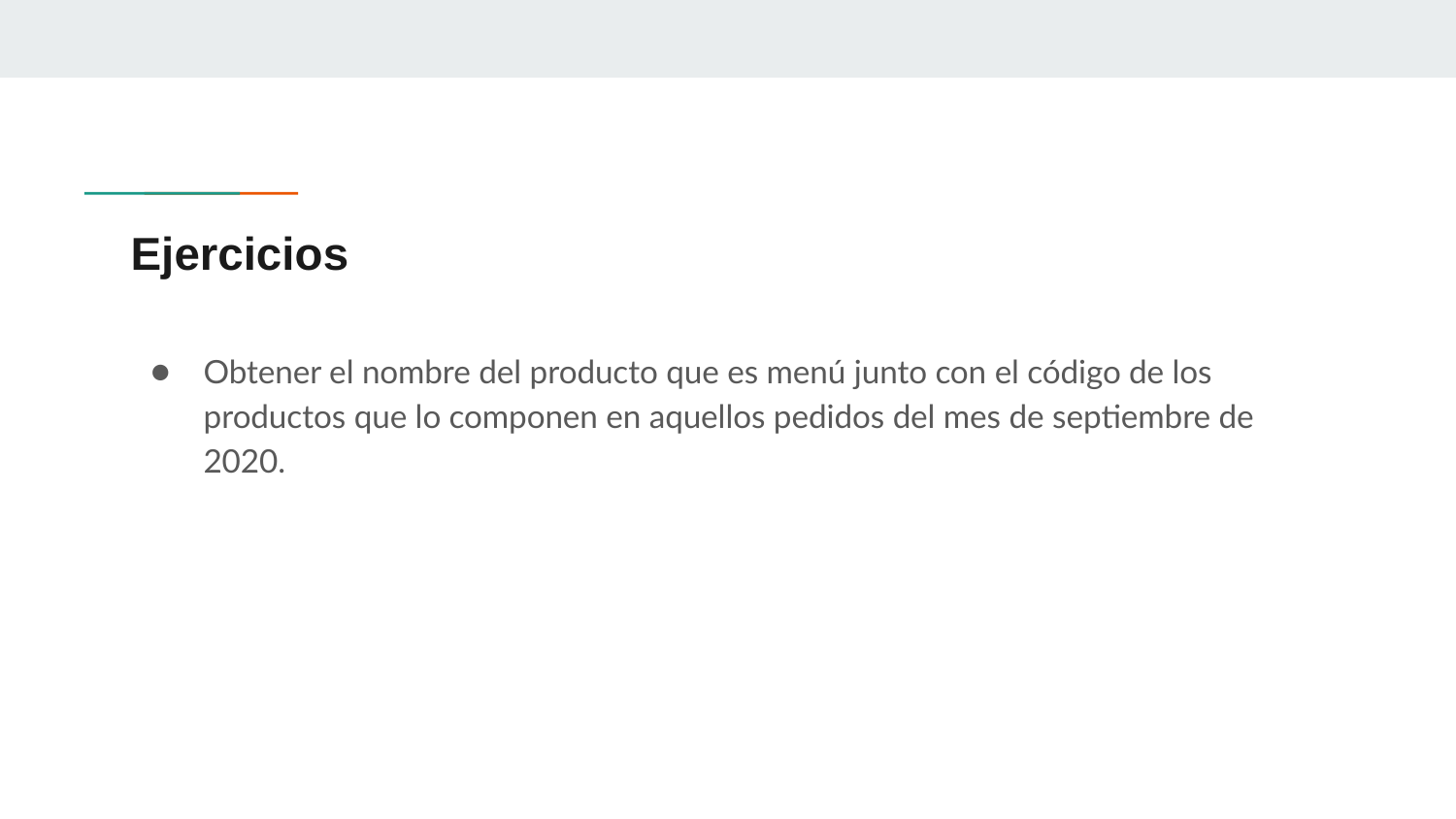

# Ejercicios
Obtener el nombre del producto que es menú junto con el código de los productos que lo componen en aquellos pedidos del mes de septiembre de 2020.